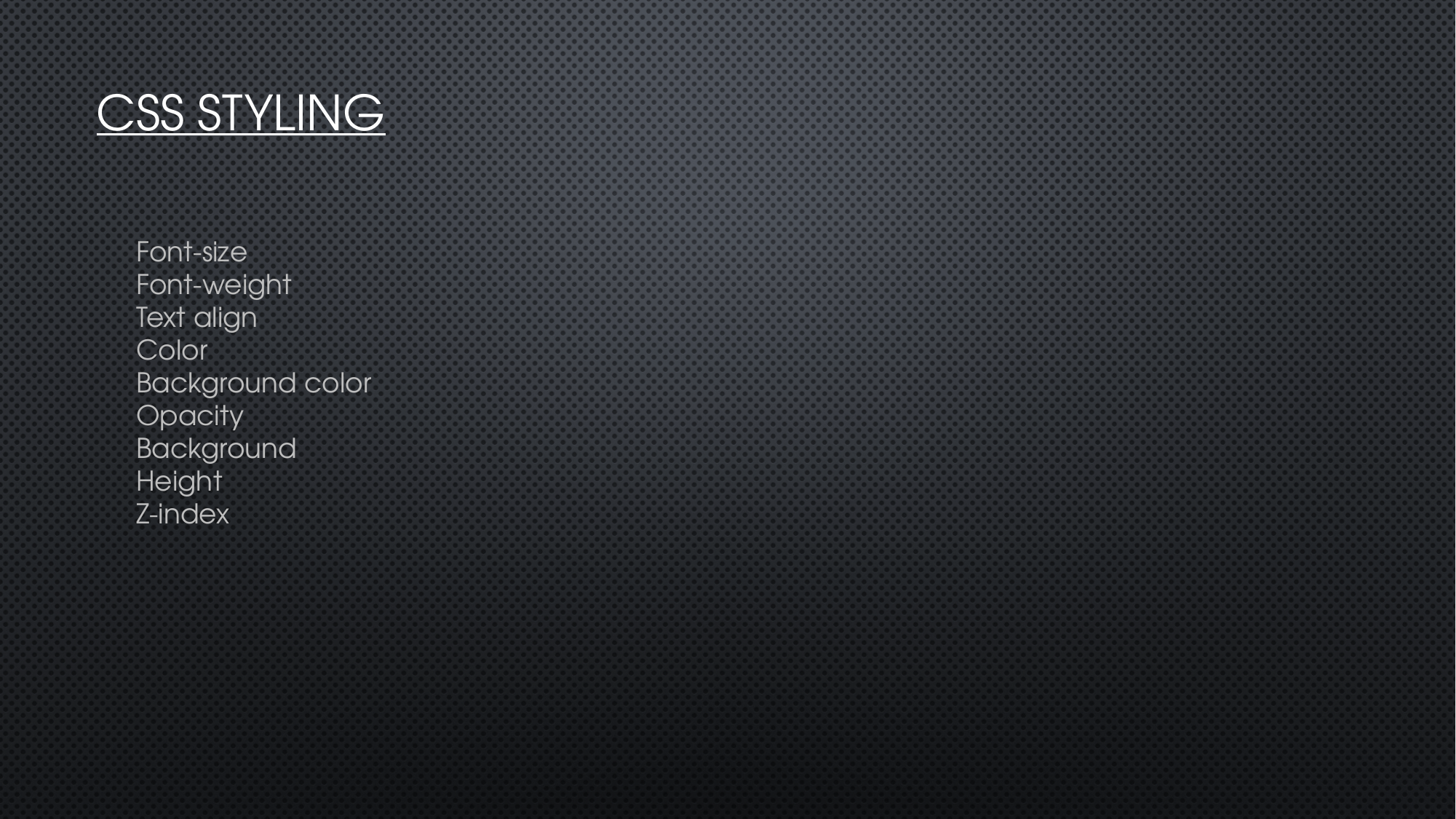

# CSS Styling

Font-size
Font-weight
Text align
Color
Background color
Opacity
Background
Height
Z-index